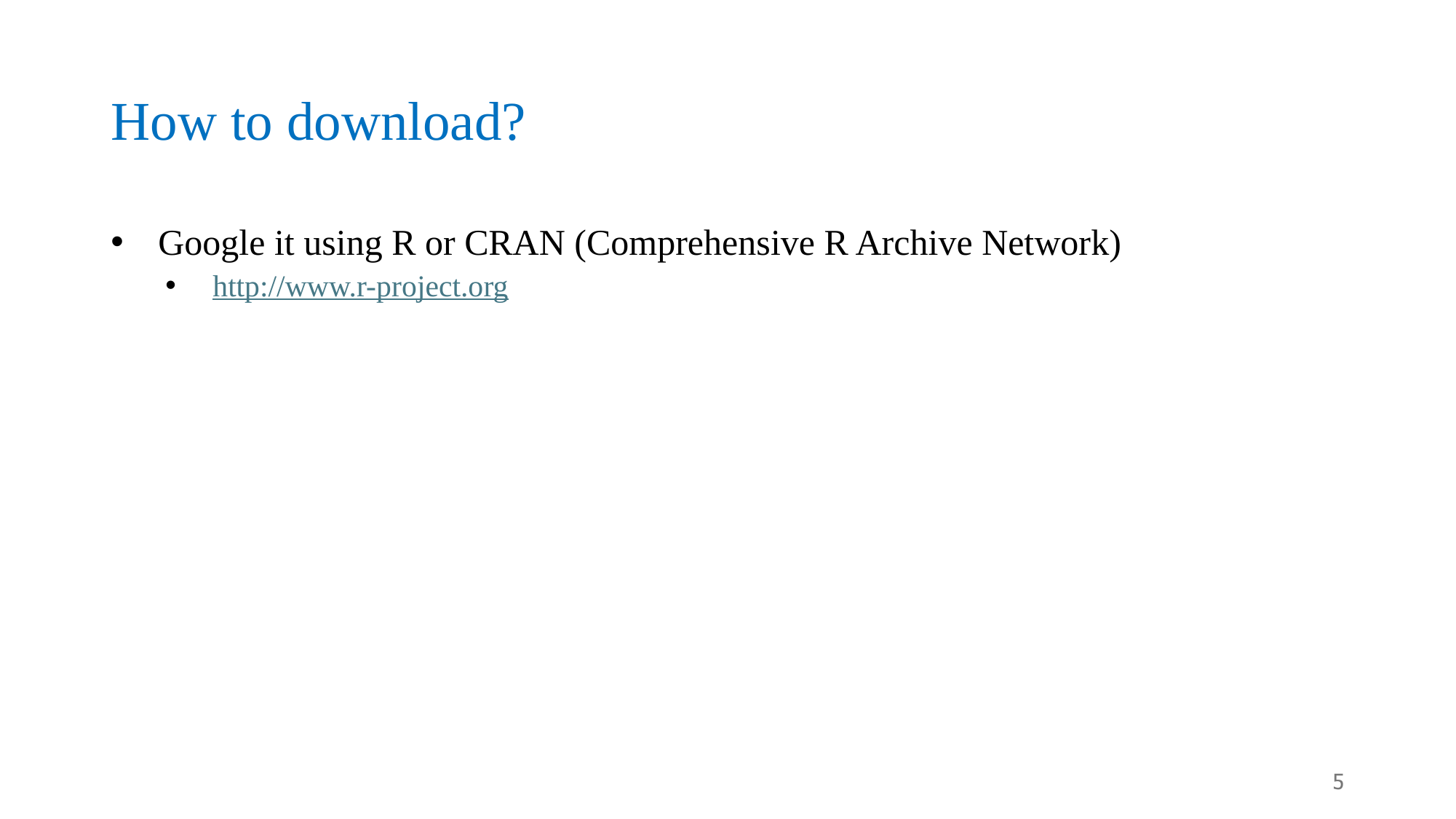

# How to download?
Google it using R or CRAN (Comprehensive R Archive Network)
http://www.r-project.org
5